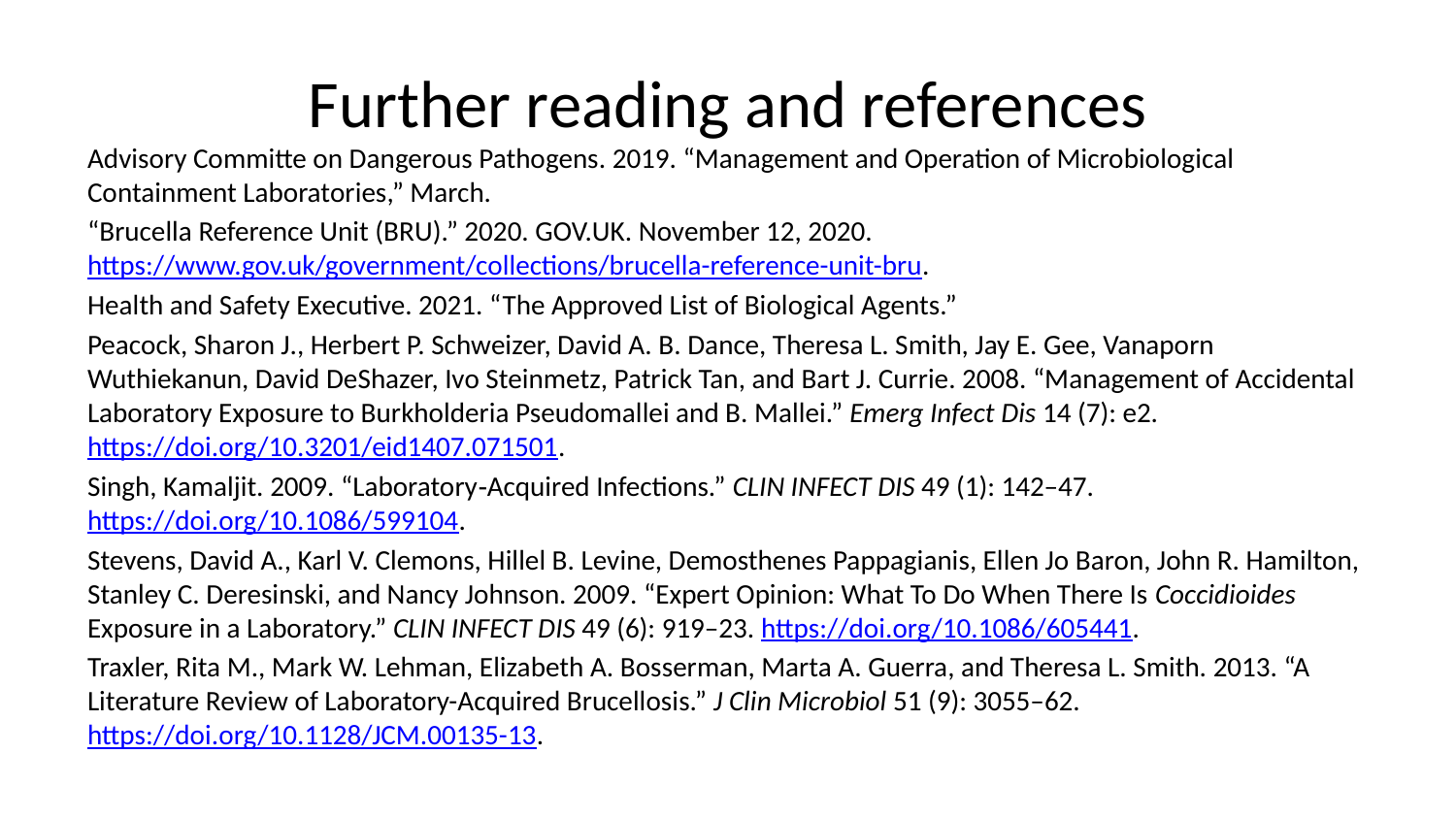

# Further reading and references
Advisory Committe on Dangerous Pathogens. 2019. “Management and Operation of Microbiological Containment Laboratories,” March.
“Brucella Reference Unit (BRU).” 2020. GOV.UK. November 12, 2020. https://www.gov.uk/government/collections/brucella-reference-unit-bru.
Health and Safety Executive. 2021. “The Approved List of Biological Agents.”
Peacock, Sharon J., Herbert P. Schweizer, David A. B. Dance, Theresa L. Smith, Jay E. Gee, Vanaporn Wuthiekanun, David DeShazer, Ivo Steinmetz, Patrick Tan, and Bart J. Currie. 2008. “Management of Accidental Laboratory Exposure to Burkholderia Pseudomallei and B. Mallei.” Emerg Infect Dis 14 (7): e2. https://doi.org/10.3201/eid1407.071501.
Singh, Kamaljit. 2009. “Laboratory‐Acquired Infections.” CLIN INFECT DIS 49 (1): 142–47. https://doi.org/10.1086/599104.
Stevens, David A., Karl V. Clemons, Hillel B. Levine, Demosthenes Pappagianis, Ellen Jo Baron, John R. Hamilton, Stanley C. Deresinski, and Nancy Johnson. 2009. “Expert Opinion: What To Do When There Is Coccidioides Exposure in a Laboratory.” CLIN INFECT DIS 49 (6): 919–23. https://doi.org/10.1086/605441.
Traxler, Rita M., Mark W. Lehman, Elizabeth A. Bosserman, Marta A. Guerra, and Theresa L. Smith. 2013. “A Literature Review of Laboratory-Acquired Brucellosis.” J Clin Microbiol 51 (9): 3055–62. https://doi.org/10.1128/JCM.00135-13.